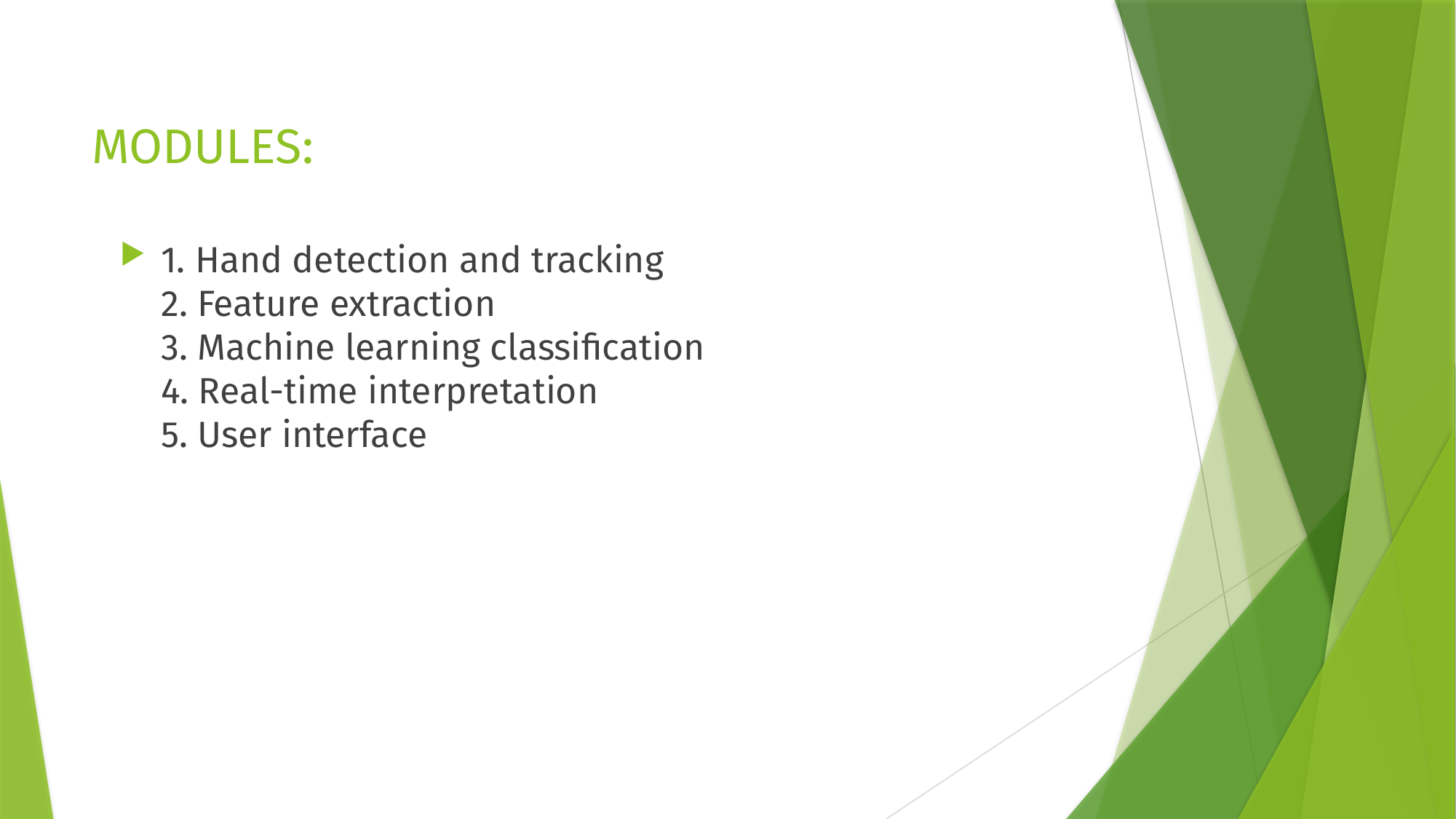

# MODULES:
1. Hand detection and tracking
2. Feature extraction
3. Machine learning classification
4. Real-time interpretation
5. User interface